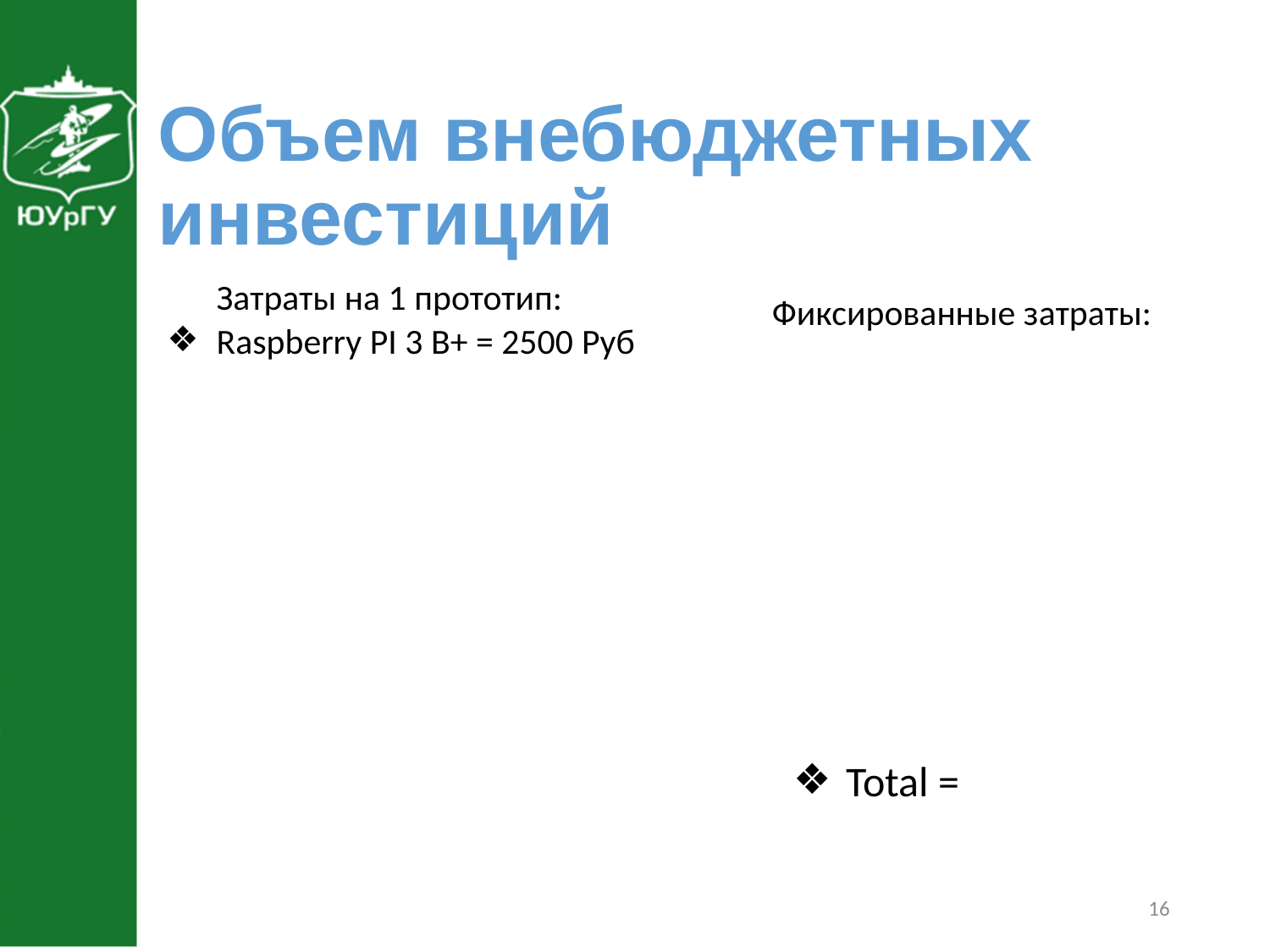

Объем внебюджетных инвестиций
Затраты на 1 прототип:
Raspberry PI 3 B+ = 2500 Руб

Фиксированные затраты:
Total =
16